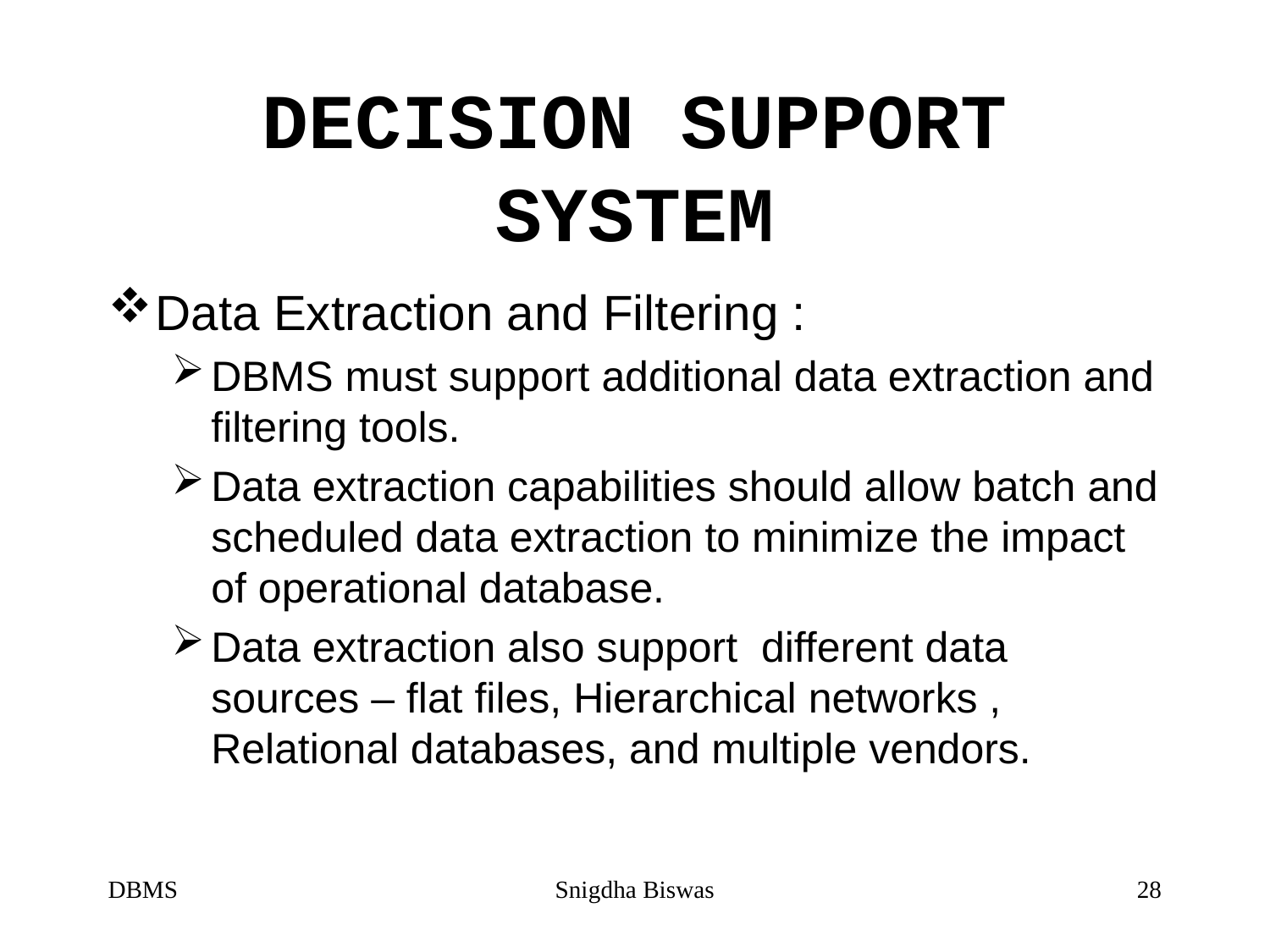

# DECISION SUPPORT SYSTEM
Data Extraction and Filtering :
DBMS must support additional data extraction and filtering tools.
Data extraction capabilities should allow batch and scheduled data extraction to minimize the impact of operational database.
Data extraction also support  different data sources – flat files, Hierarchical networks , Relational databases, and multiple vendors.
DBMS
Snigdha Biswas
28